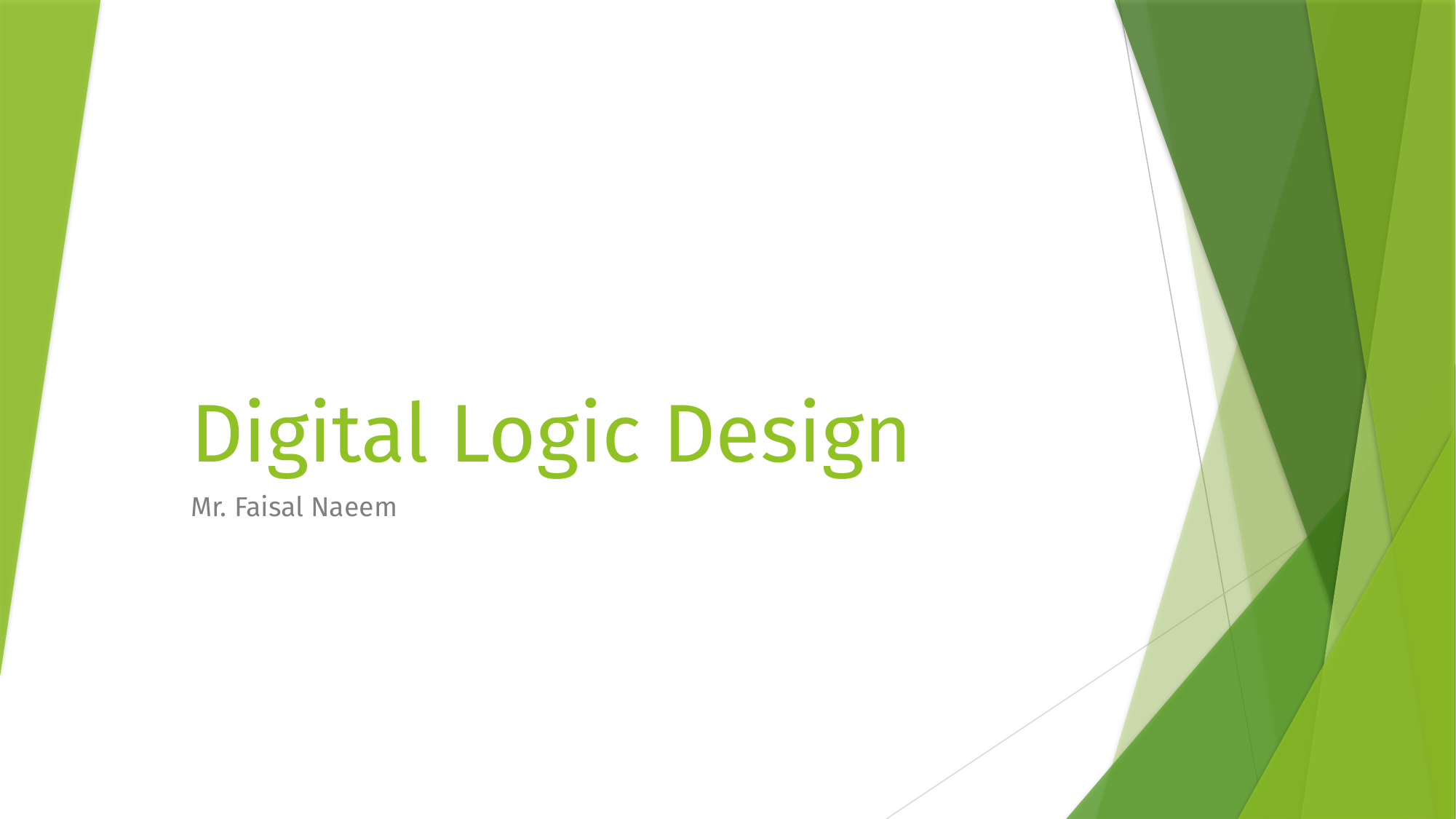

# Digital Logic Design
Mr. Faisal Naeem